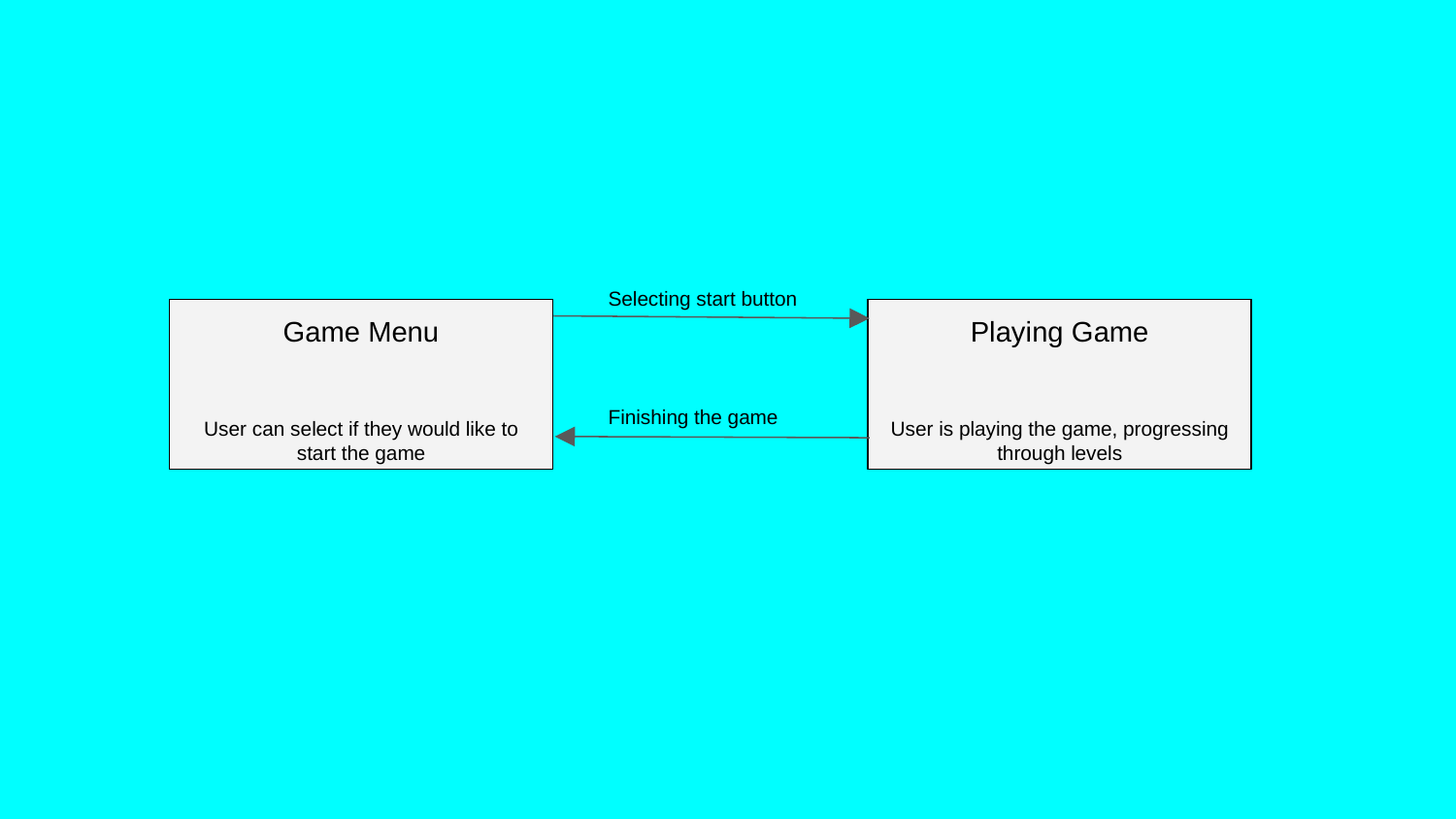

Selecting start button
Game Menu

User can select if they would like to start the game

Playing Game

User is playing the game, progressing through levels

Finishing the game